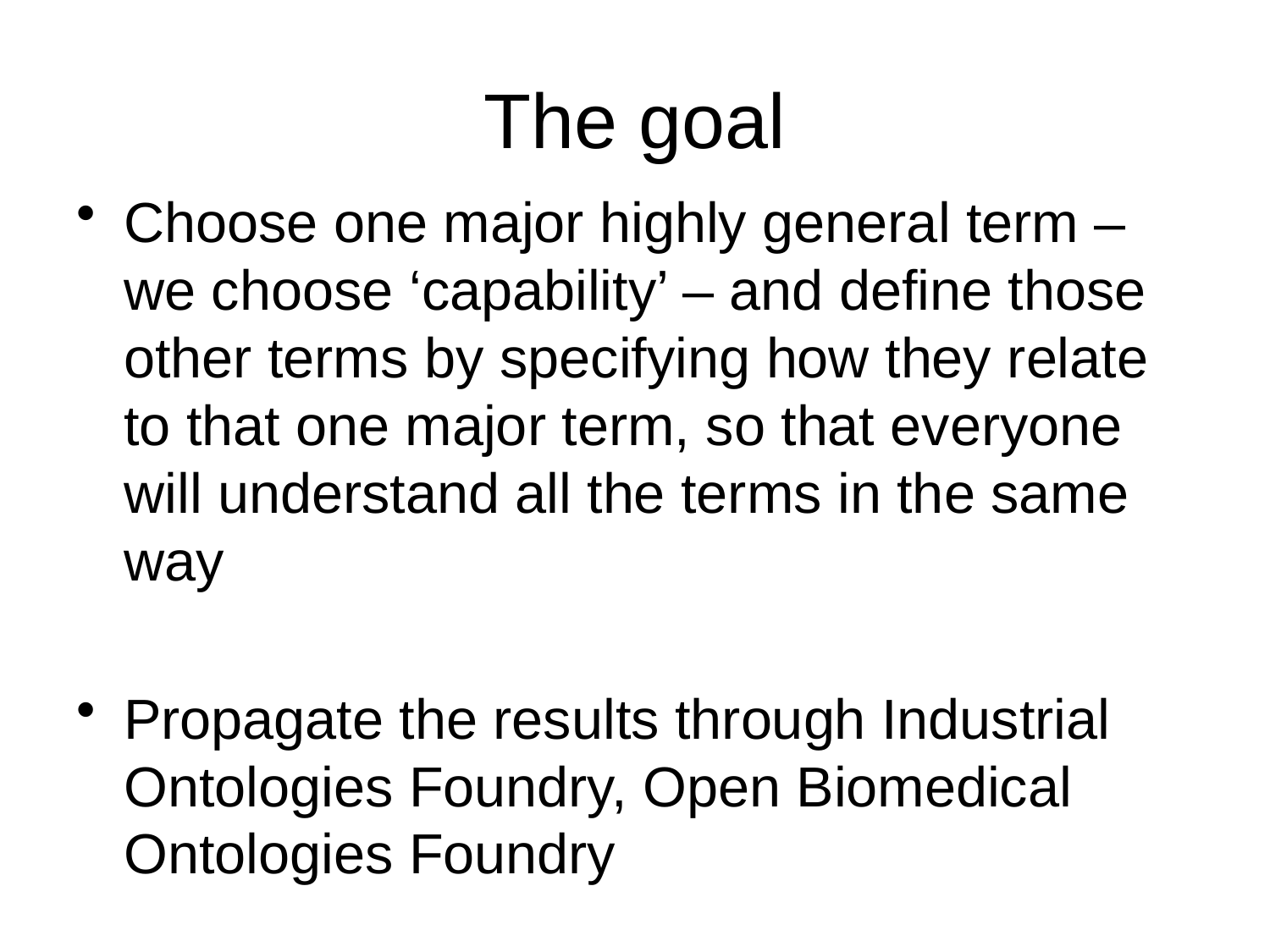

# The goal
Choose one major highly general term – we choose ‘capability’ – and define those other terms by specifying how they relate to that one major term, so that everyone will understand all the terms in the same way

Propagate the results through Industrial Ontologies Foundry, Open Biomedical Ontologies Foundry